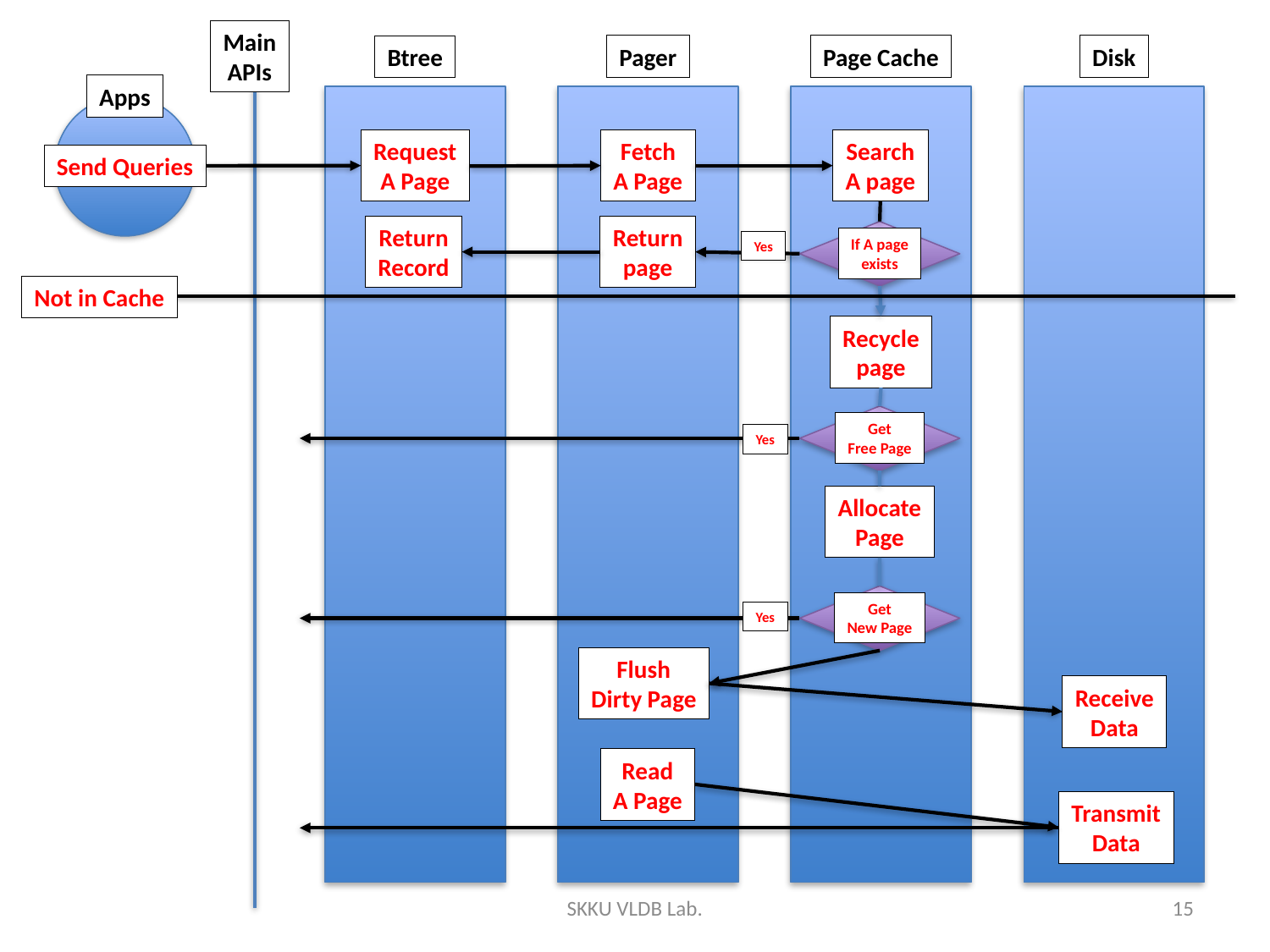

Main
APIs
Pager
Disk
Page Cache
Btree
Apps

Request
A Page
Fetch
A Page
Search
A page
Send Queries
Return
Record
Return
page

If A page
exists
Yes
Not in Cache
Recycle
page

Get
Free Page
Yes
Allocate
Page

Get
New Page
Yes
Flush
Dirty Page
Receive
Data
Read
A Page
Transmit
Data
SKKU VLDB Lab.
15